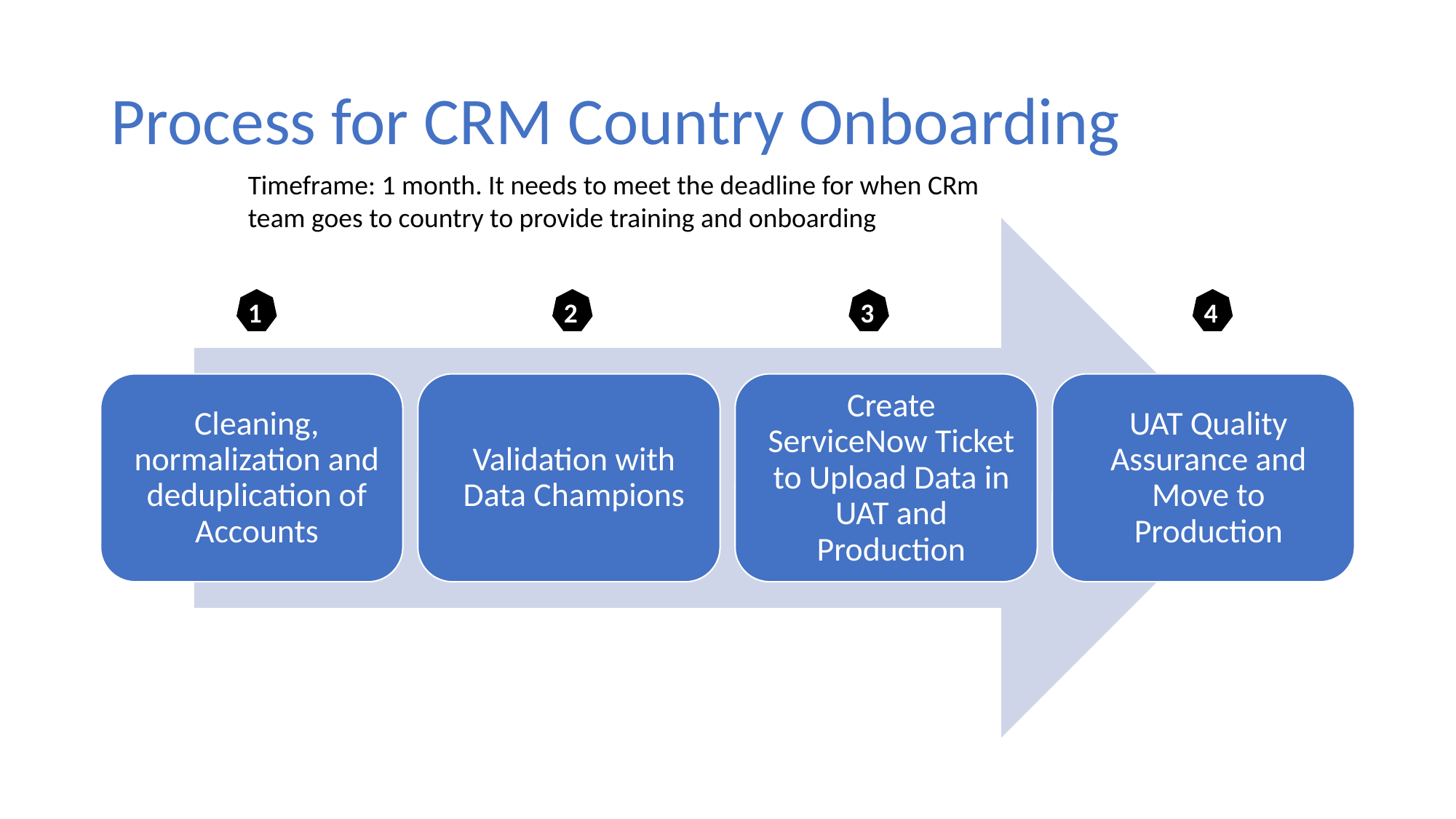

# Process for CRM Country Onboarding
Timeframe: 1 month. It needs to meet the deadline for when CRm team goes to country to provide training and onboarding
Cleaning, normalization and deduplication of Accounts
Validation with Data Champions
Create ServiceNow Ticket to Upload Data in UAT and Production
UAT Quality Assurance and Move to Production
1

2

3

4